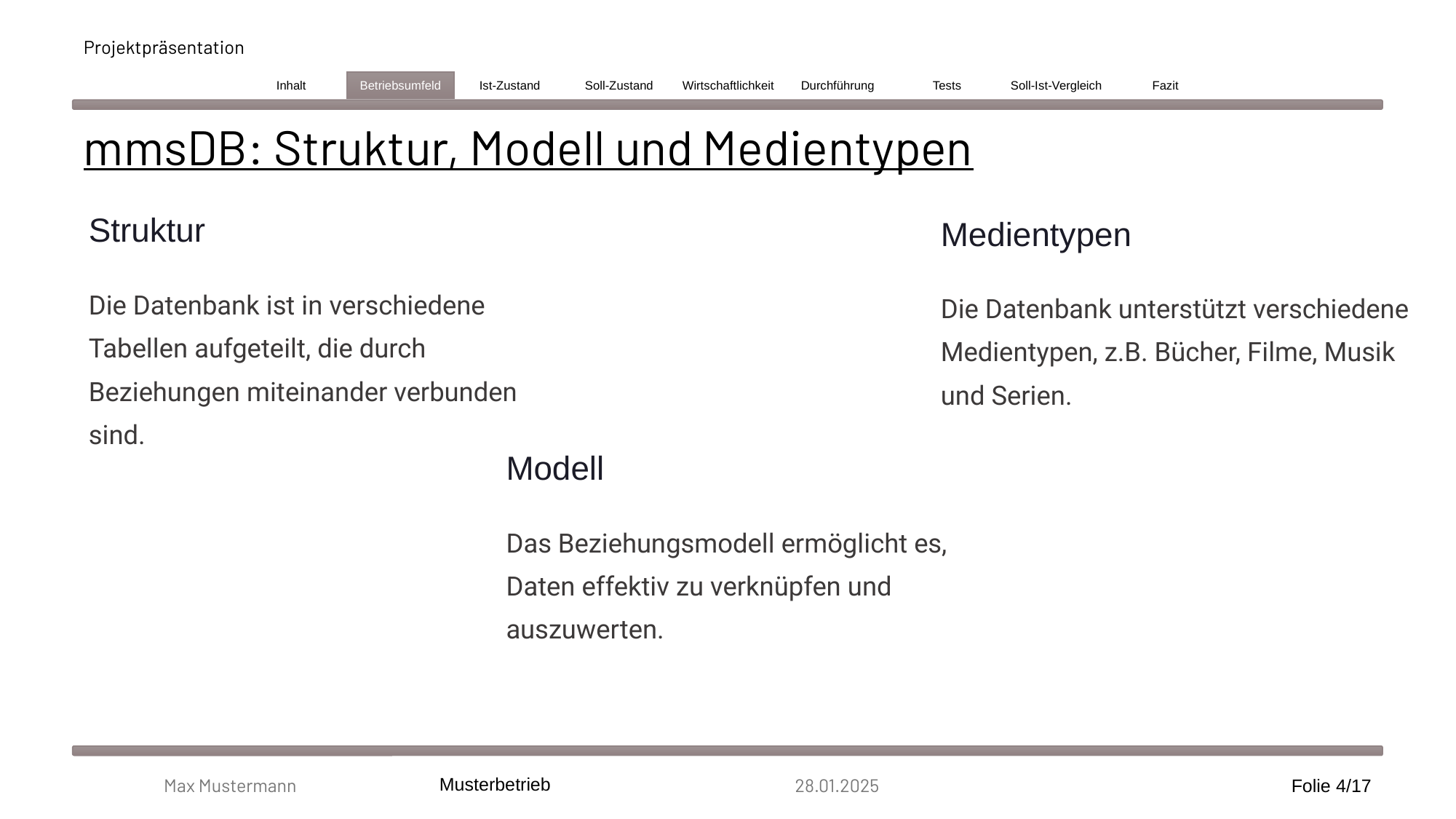

# Projektpräsentation
Inhalt
Betriebsumfeld
Ist-Zustand
Soll-Zustand
Wirtschaftlichkeit
Durchführung
Tests
Soll-Ist-Vergleich
Fazit
mmsDB: Struktur, Modell und Medientypen

Struktur
Medientypen
Die Datenbank ist in verschiedene Tabellen aufgeteilt, die durch Beziehungen miteinander verbunden sind.
Die Datenbank unterstützt verschiedene Medientypen, z.B. Bücher, Filme, Musik und Serien.
Modell
Das Beziehungsmodell ermöglicht es, Daten effektiv zu verknüpfen und auszuwerten.
Max Mustermann
Musterbetrieb
28.01.2025